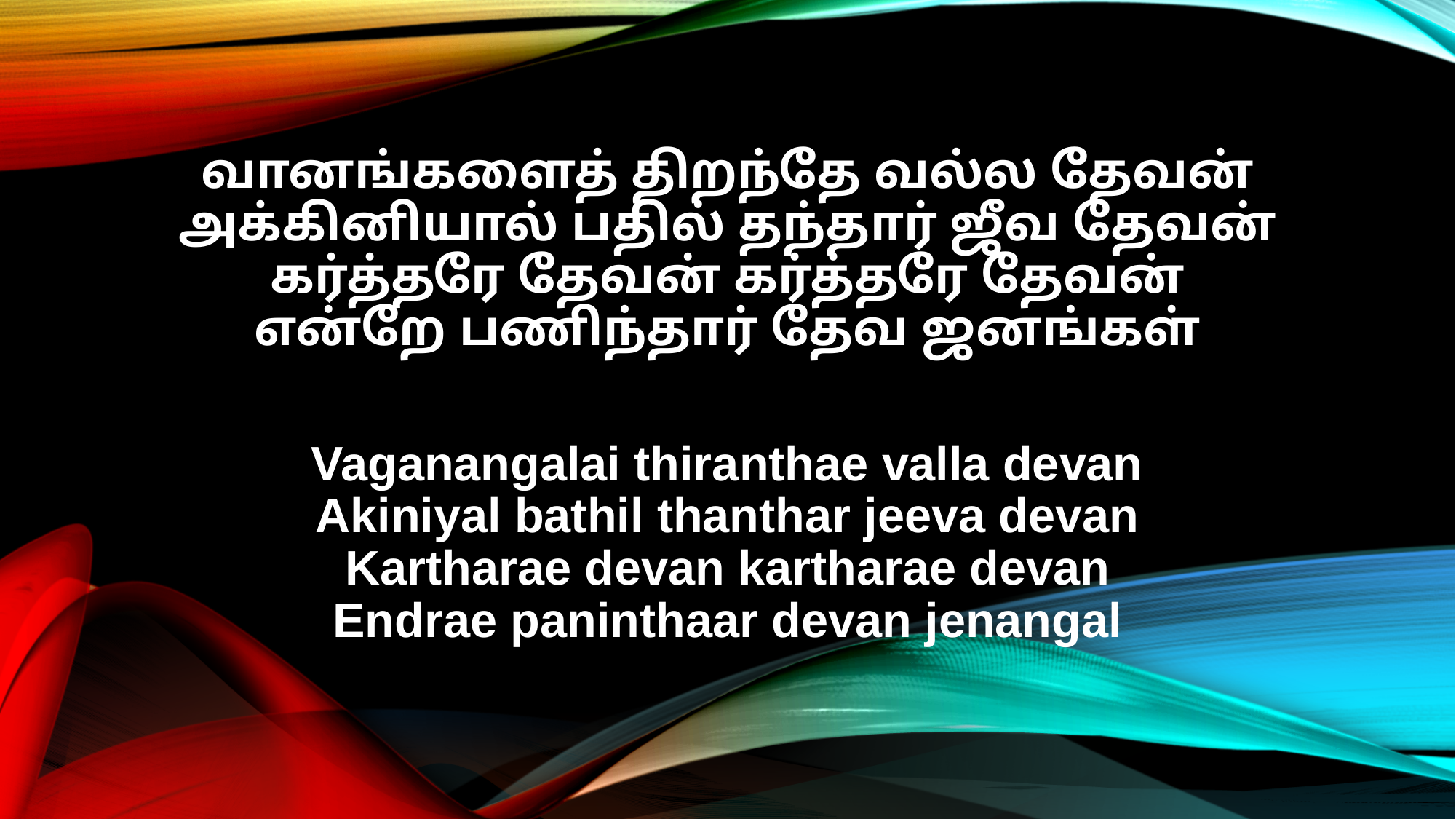

வானங்களைத் திறந்தே வல்ல தேவன்
அக்கினியால் பதில் தந்தார் ஜீவ தேவன்
கர்த்தரே தேவன் கர்த்தரே தேவன்
என்றே பணிந்தார் தேவ ஜனங்கள்

Vaganangalai thiranthae valla devan
Akiniyal bathil thanthar jeeva devan
Kartharae devan kartharae devan
Endrae paninthaar devan jenangal